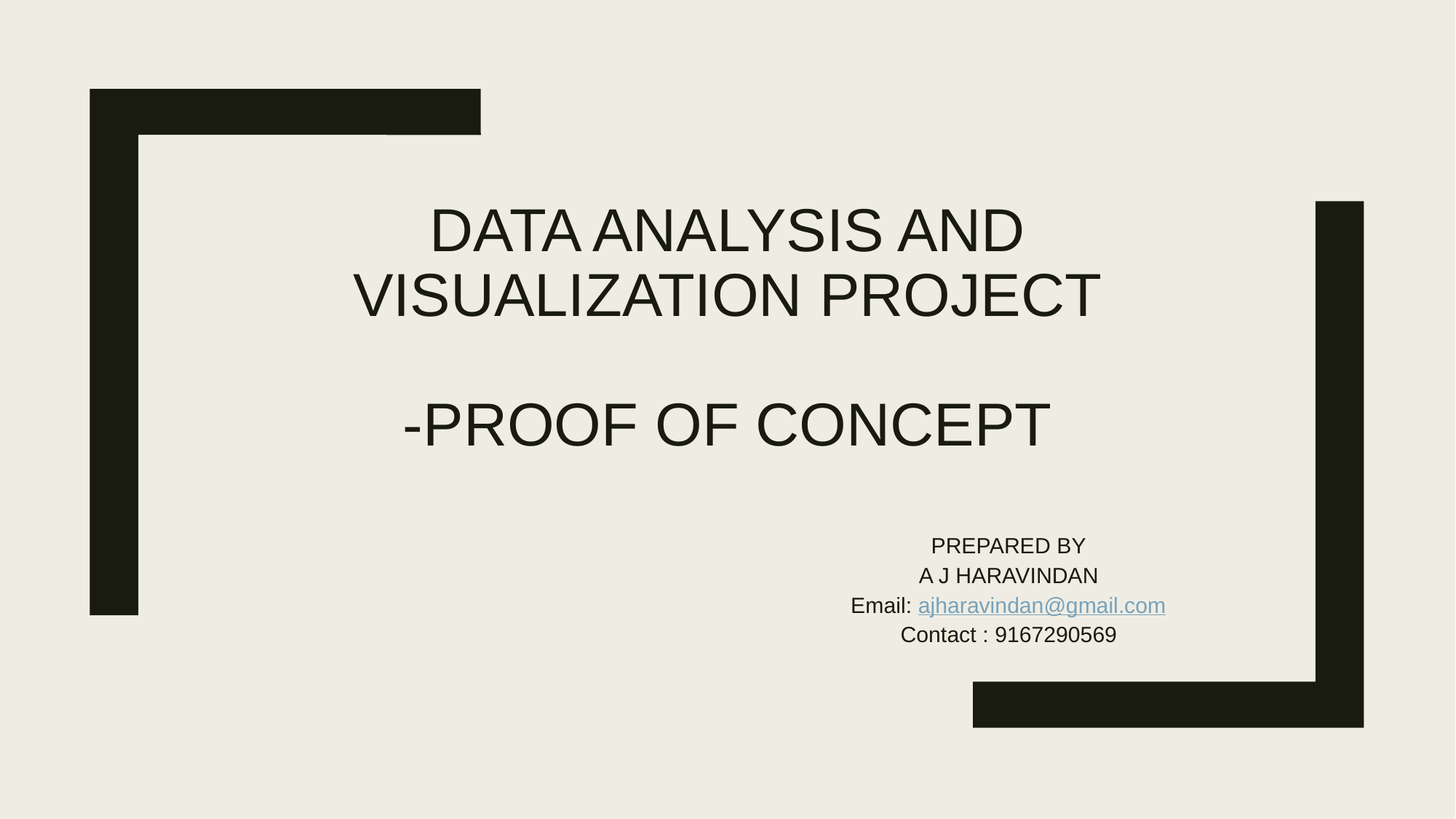

# DATA ANALYSIS AND VISUALIZATION Project -PROOF OF CONCEPT
PREPARED BY
A J HARAVINDAN
Email: ajharavindan@gmail.com
Contact : 9167290569